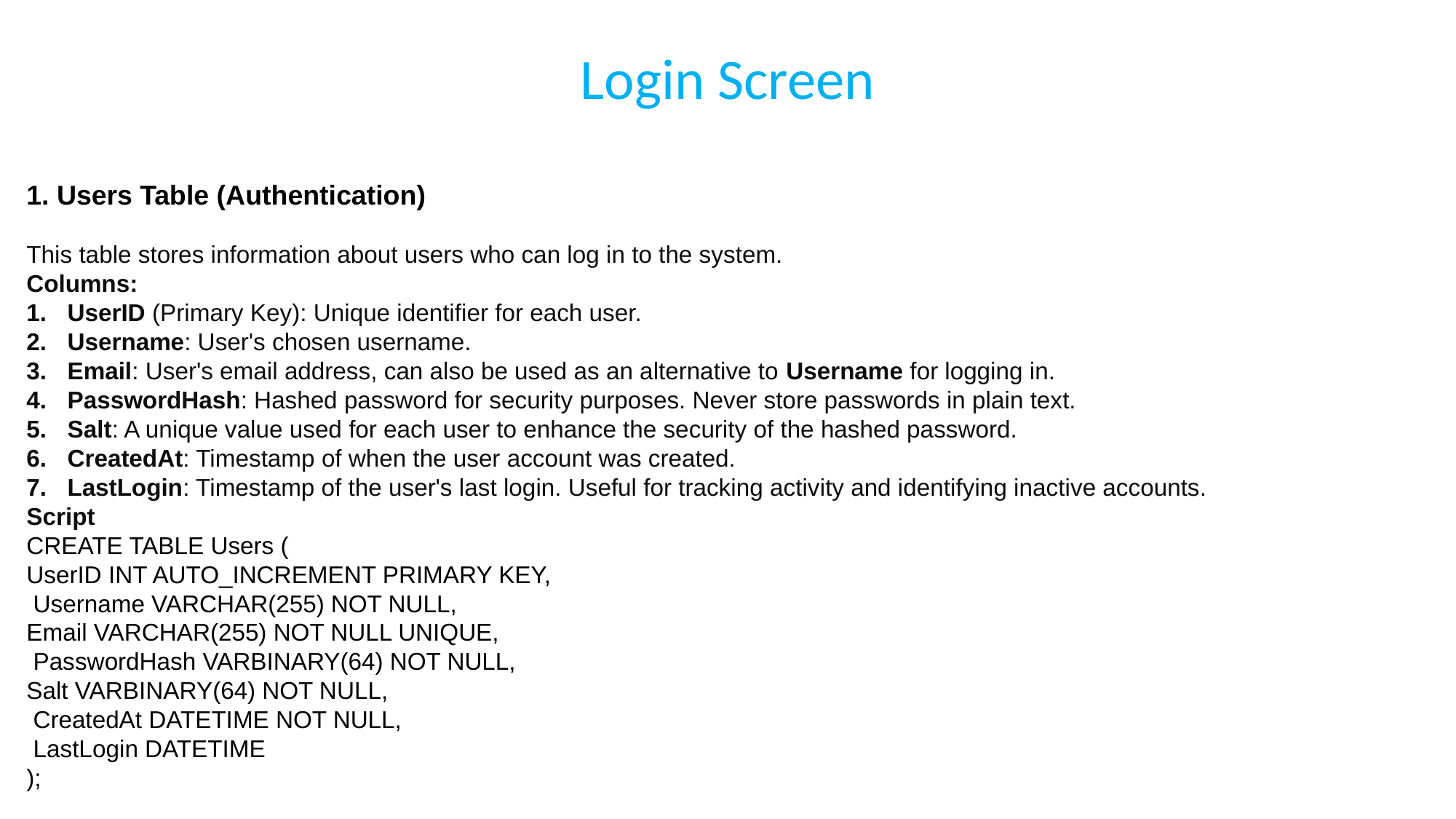

# Login Screen
1. Users Table (Authentication)

This table stores information about users who can log in to the system.
Columns:
UserID (Primary Key): Unique identifier for each user.
Username: User's chosen username.
Email: User's email address, can also be used as an alternative to Username for logging in.
PasswordHash: Hashed password for security purposes. Never store passwords in plain text.
Salt: A unique value used for each user to enhance the security of the hashed password.
CreatedAt: Timestamp of when the user account was created.
LastLogin: Timestamp of the user's last login. Useful for tracking activity and identifying inactive accounts.
Script
CREATE TABLE Users (
UserID INT AUTO_INCREMENT PRIMARY KEY,
 Username VARCHAR(255) NOT NULL,
Email VARCHAR(255) NOT NULL UNIQUE,
 PasswordHash VARBINARY(64) NOT NULL,
Salt VARBINARY(64) NOT NULL,
 CreatedAt DATETIME NOT NULL,
 LastLogin DATETIME
);